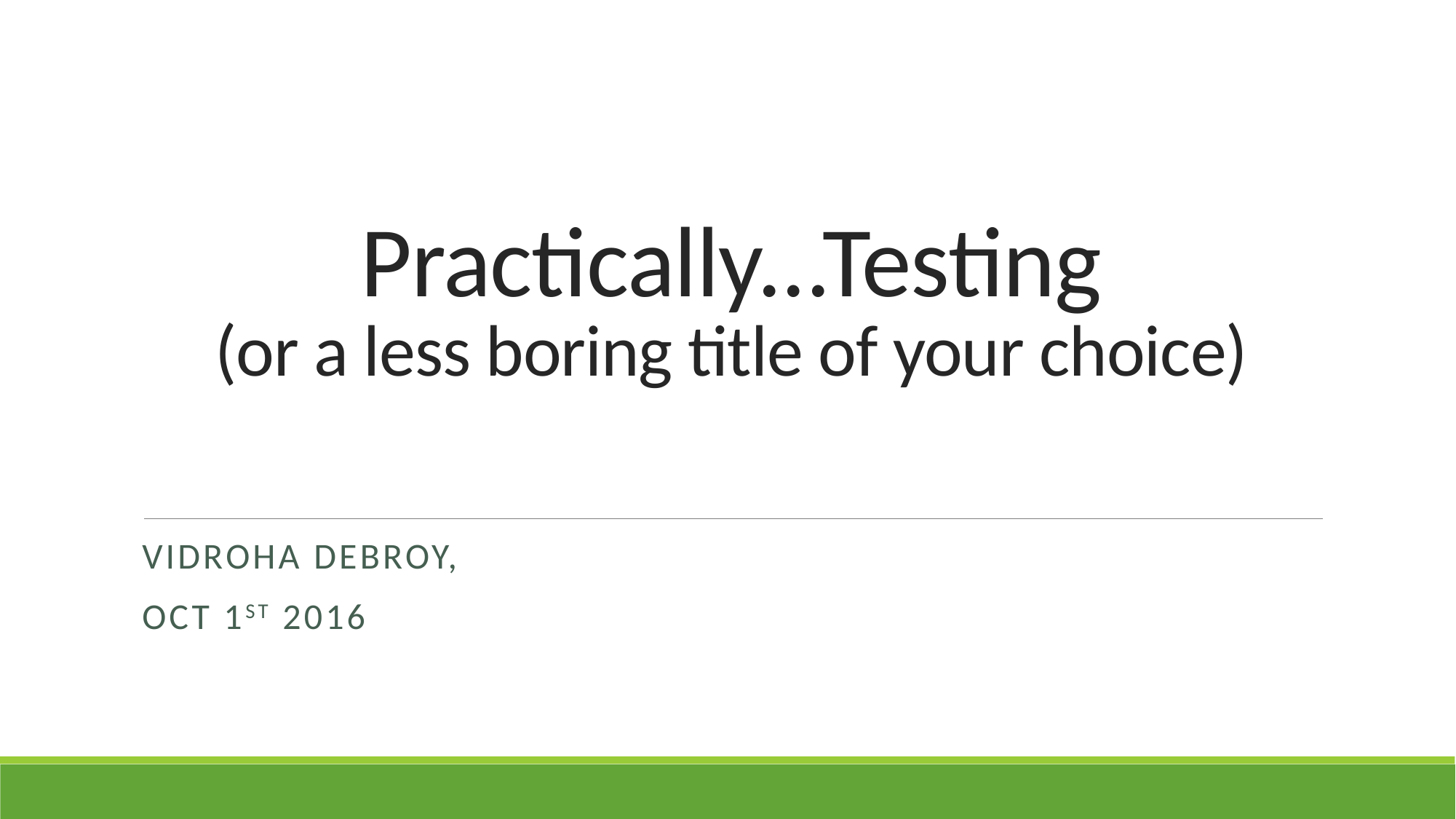

# Practically...Testing (or a less boring title of your choice)
Vidroha debroy,
Oct 1st 2016